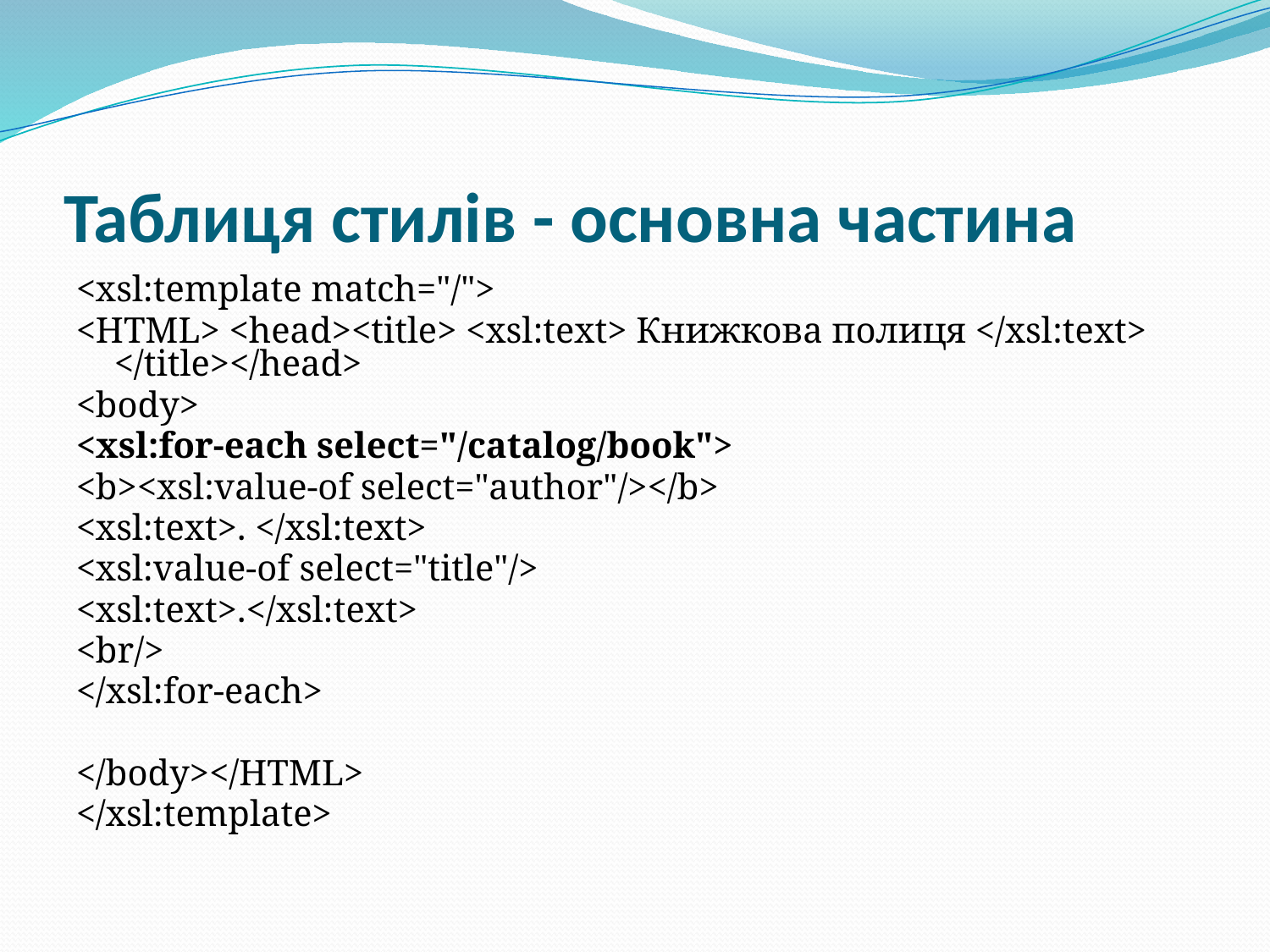

# Таблиця стилів - основна частина
<xsl:template match="/">
<HTML> <head><title> <xsl:text> Книжкова полиця </xsl:text> </title></head>
<body>
<xsl:for-each select="/catalog/book">
<b><xsl:value-of select="author"/></b>
<xsl:text>. </xsl:text>
<xsl:value-of select="title"/>
<xsl:text>.</xsl:text>
<br/>
</xsl:for-each>

</body></HTML>
</xsl:template>